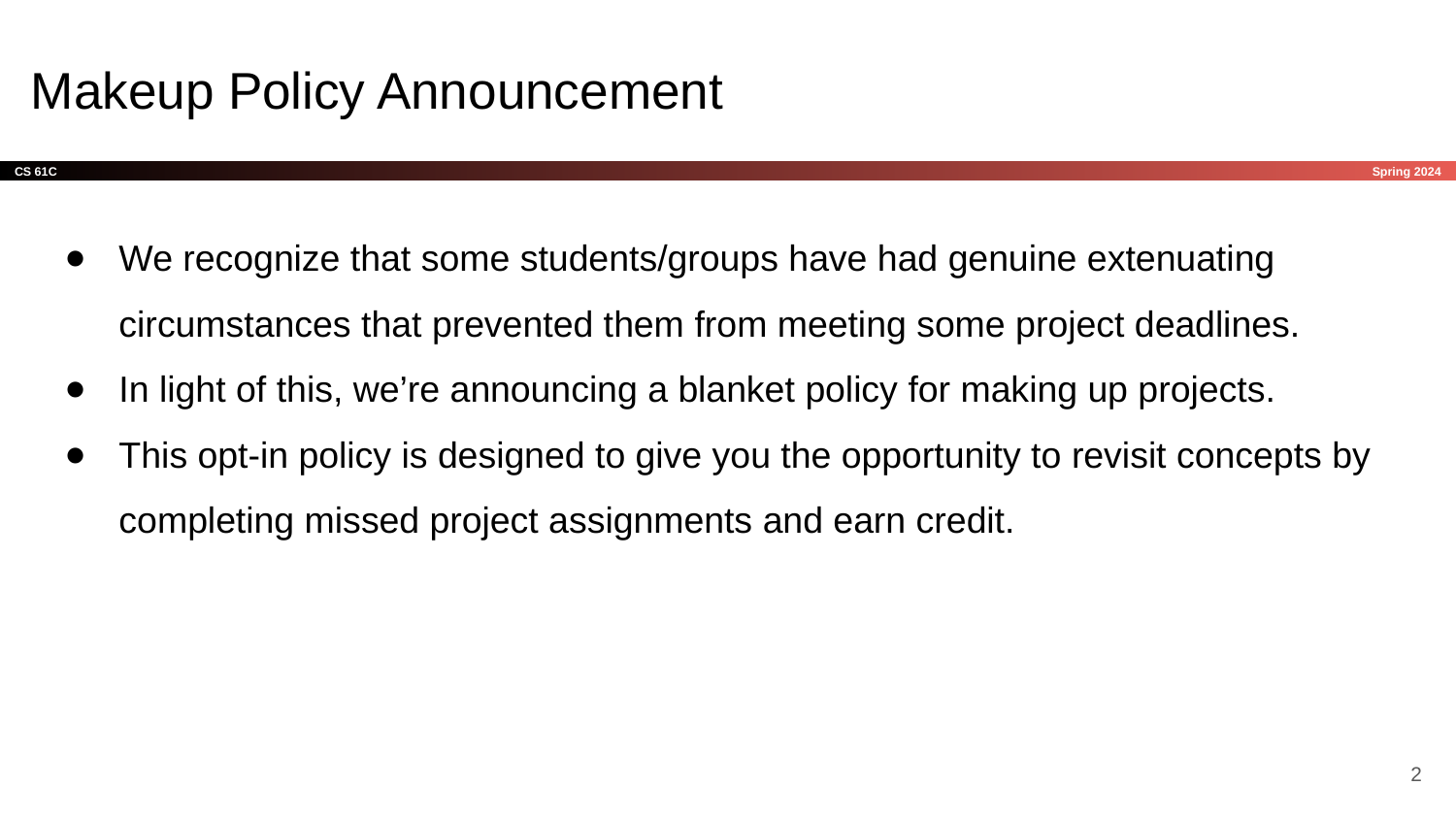

# Makeup Policy Announcement
We recognize that some students/groups have had genuine extenuating circumstances that prevented them from meeting some project deadlines.
In light of this, we’re announcing a blanket policy for making up projects.
This opt-in policy is designed to give you the opportunity to revisit concepts by completing missed project assignments and earn credit.

2